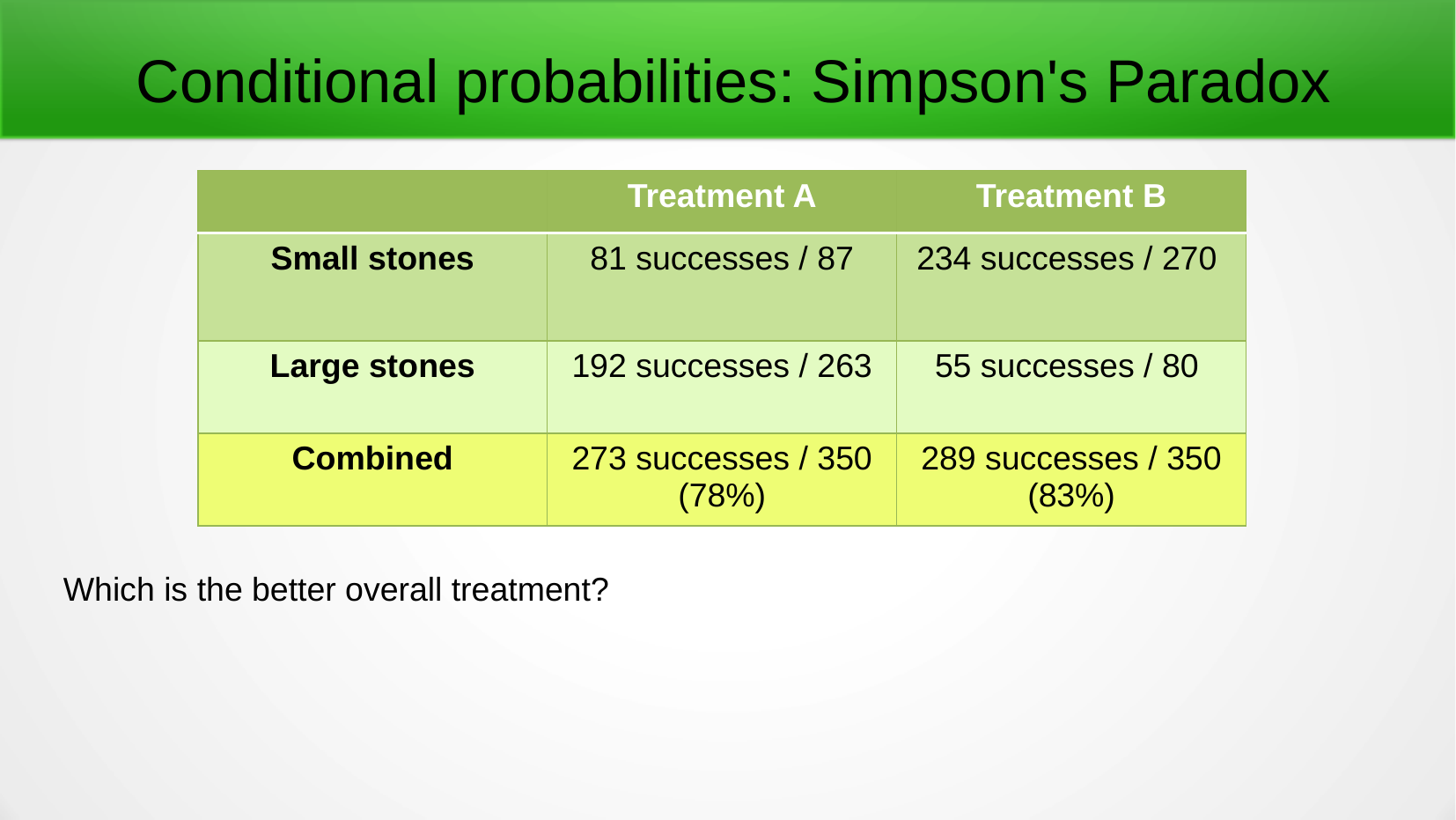

Conditional probabilities: Simpson's Paradox
|  | Treatment A | Treatment B |
| --- | --- | --- |
| Small stones | 81 successes / 87 | 234 successes / 270 |
| Large stones | 192 successes / 263 | 55 successes / 80 |
| Combined | 273 successes / 350 (78%) | 289 successes / 350 (83%) |
Which is the better overall treatment?